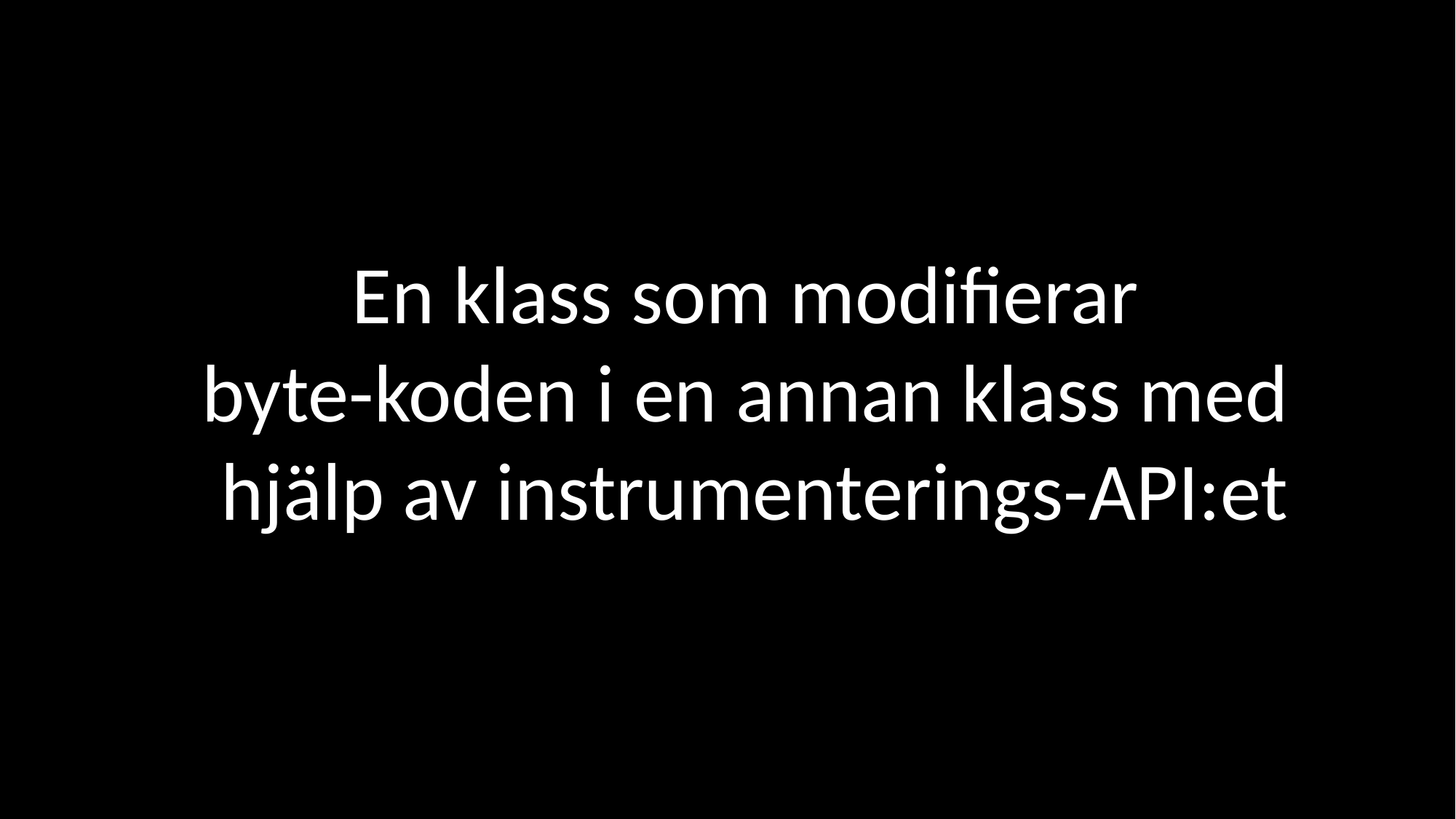

En klass som modifierar
byte-koden i en annan klass med
hjälp av instrumenterings-API:et